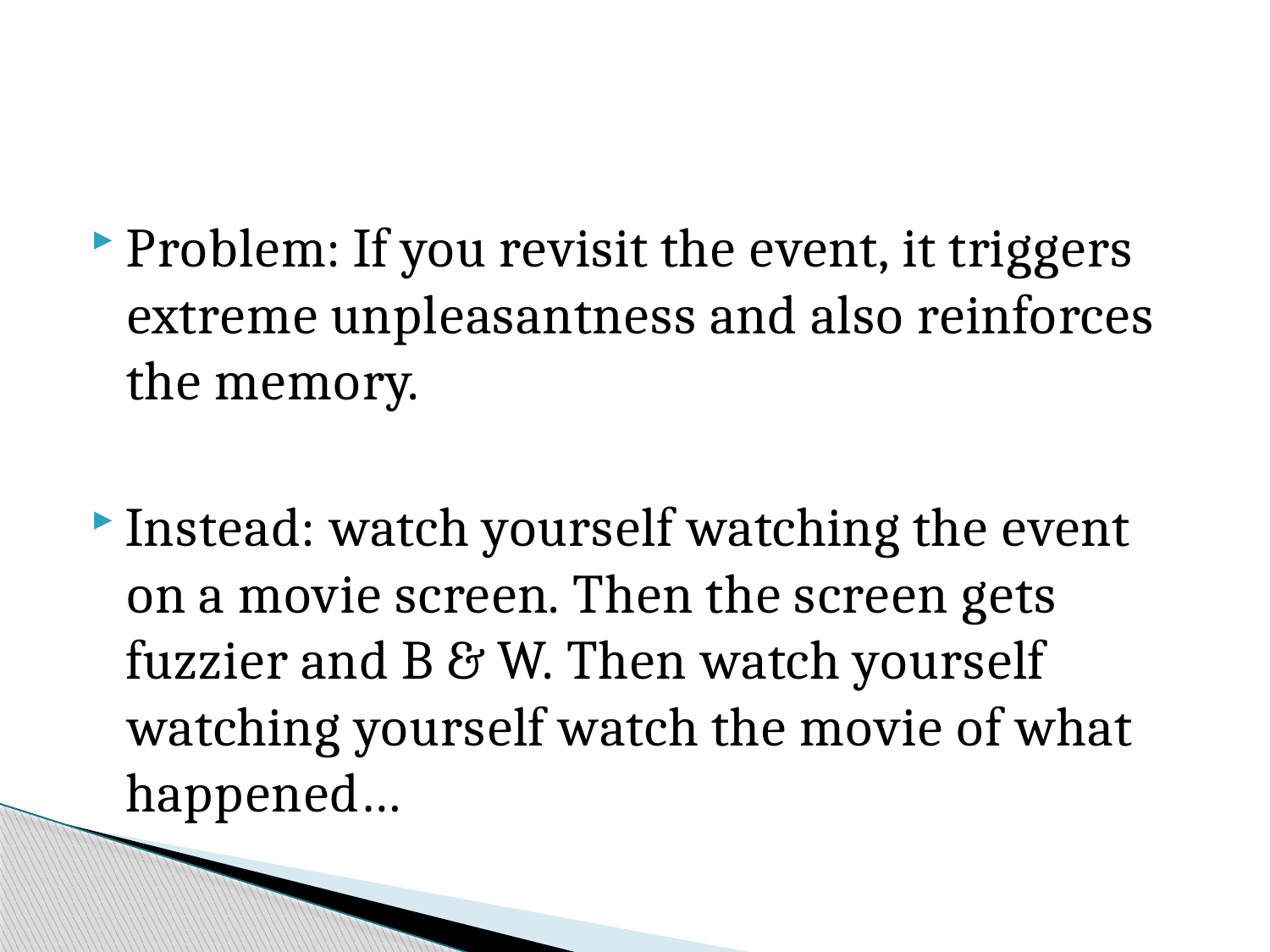

#
Problem: If you revisit the event, it triggers extreme unpleasantness and also reinforces the memory.

Instead: watch yourself watching the event on a movie screen. Then the screen gets fuzzier and B & W. Then watch yourself watching yourself watch the movie of what happened…